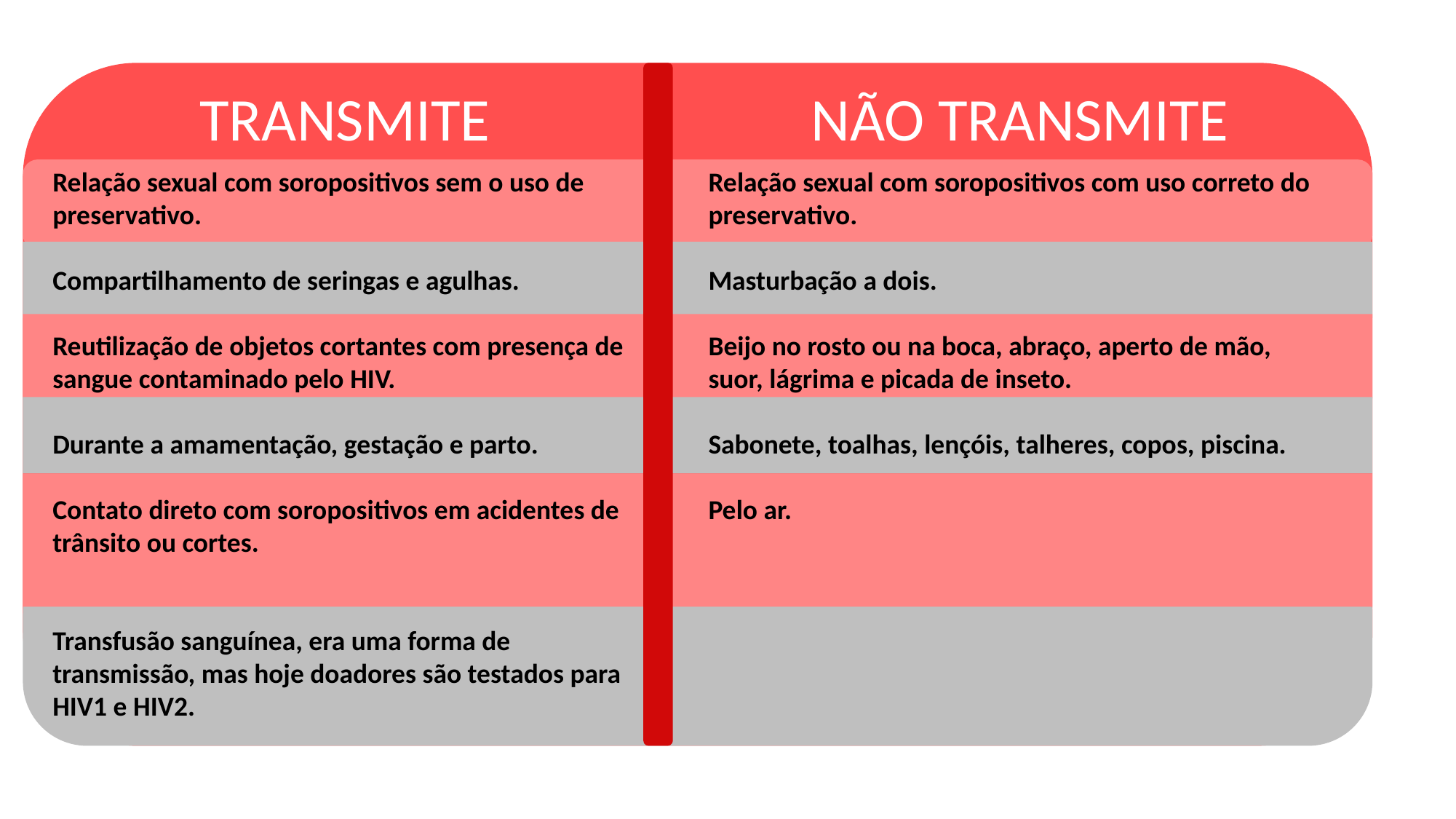

TRANSMITE
NÃO TRANSMITE

Relação sexual com soropositivos sem o uso de preservativo.

Compartilhamento de seringas e agulhas.

Reutilização de objetos cortantes com presença de sangue contaminado pelo HIV.

Durante a amamentação, gestação e parto.

Contato direto com soropositivos em acidentes de trânsito ou cortes.

Transfusão sanguínea, era uma forma de transmissão, mas hoje doadores são testados para HIV1 e HIV2.
Relação sexual com soropositivos com uso correto do preservativo.

Masturbação a dois.

Beijo no rosto ou na boca, abraço, aperto de mão, suor, lágrima e picada de inseto.

Sabonete, toalhas, lençóis, talheres, copos, piscina.

Pelo ar.